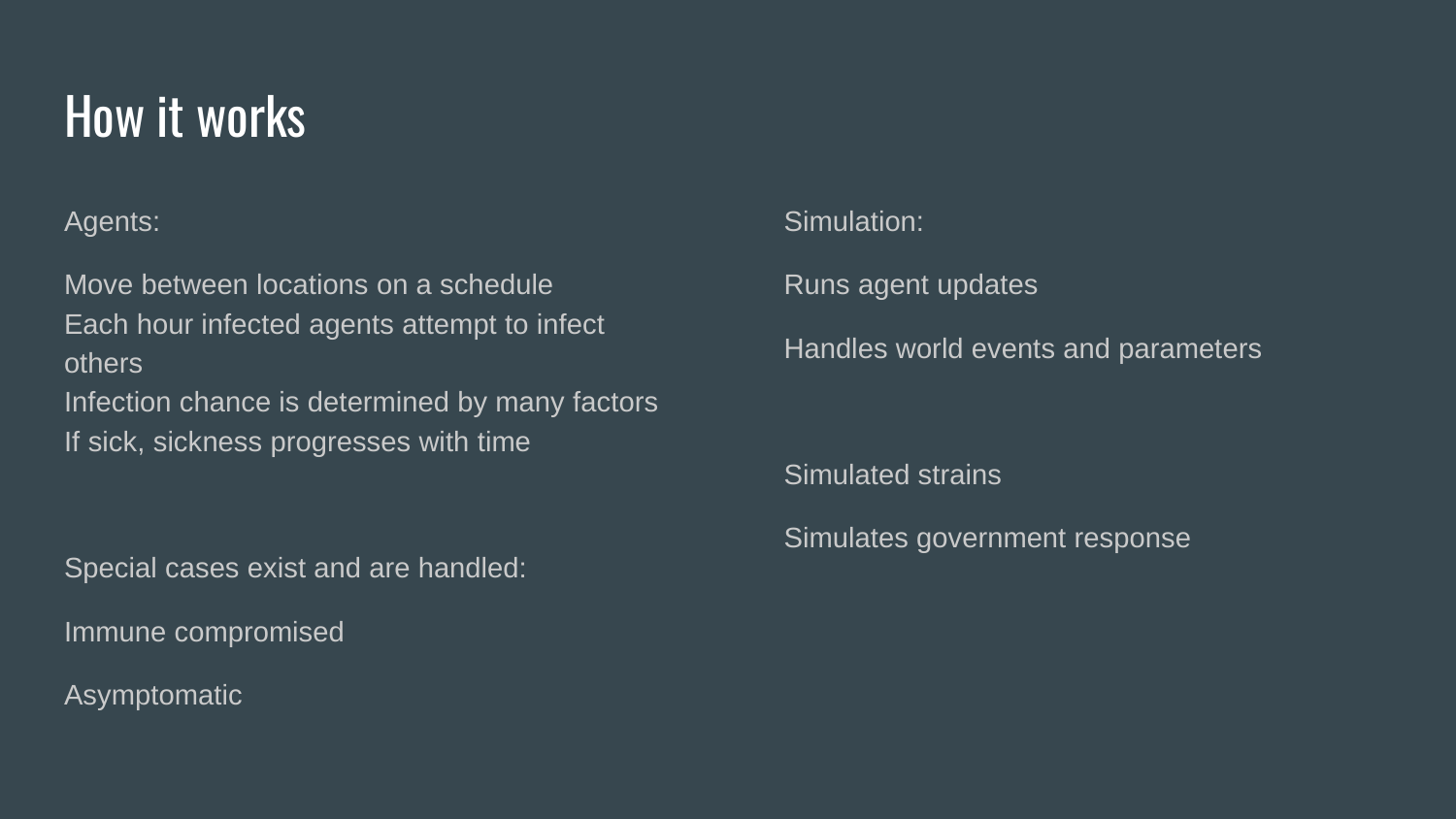

# How it works
Agents:
Move between locations on a schedule
Each hour infected agents attempt to infect others
Infection chance is determined by many factors
If sick, sickness progresses with time

Special cases exist and are handled:
Immune compromised
Asymptomatic
Simulation:
Runs agent updates
Handles world events and parameters

Simulated strains
Simulates government response